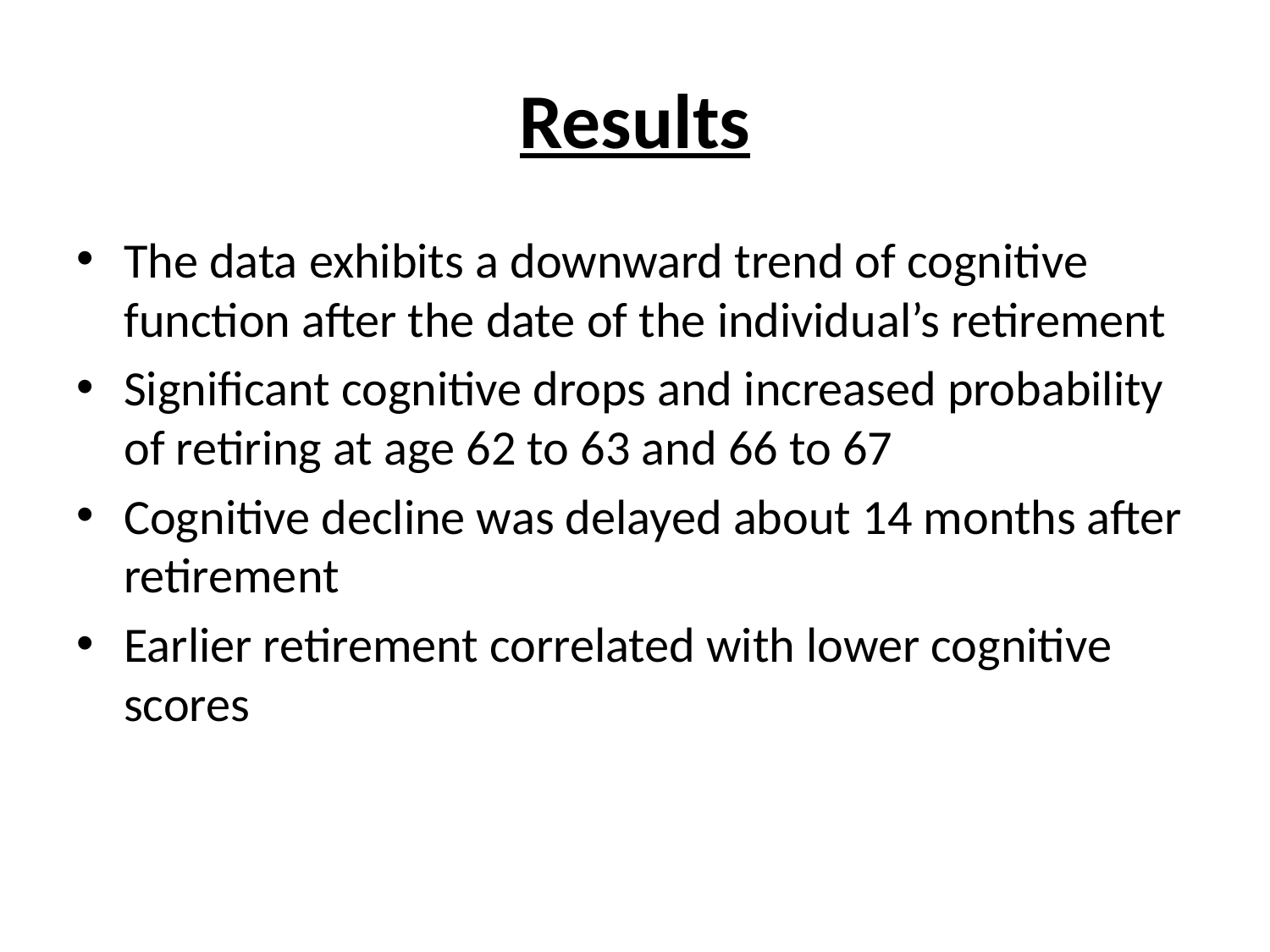

# Results
The data exhibits a downward trend of cognitive function after the date of the individual’s retirement
Significant cognitive drops and increased probability of retiring at age 62 to 63 and 66 to 67
Cognitive decline was delayed about 14 months after retirement
Earlier retirement correlated with lower cognitive scores